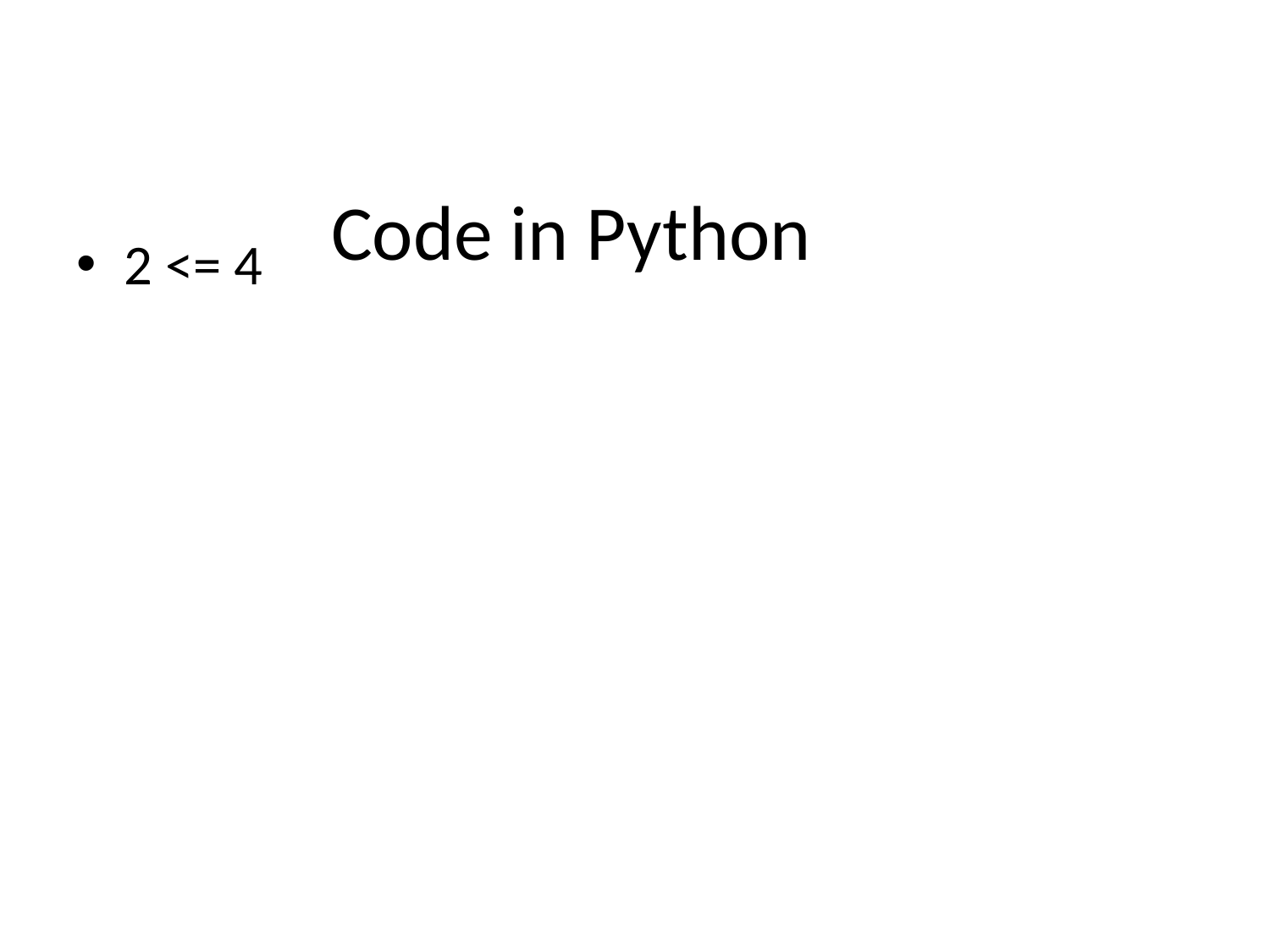

# Code in Python
2 <= 4